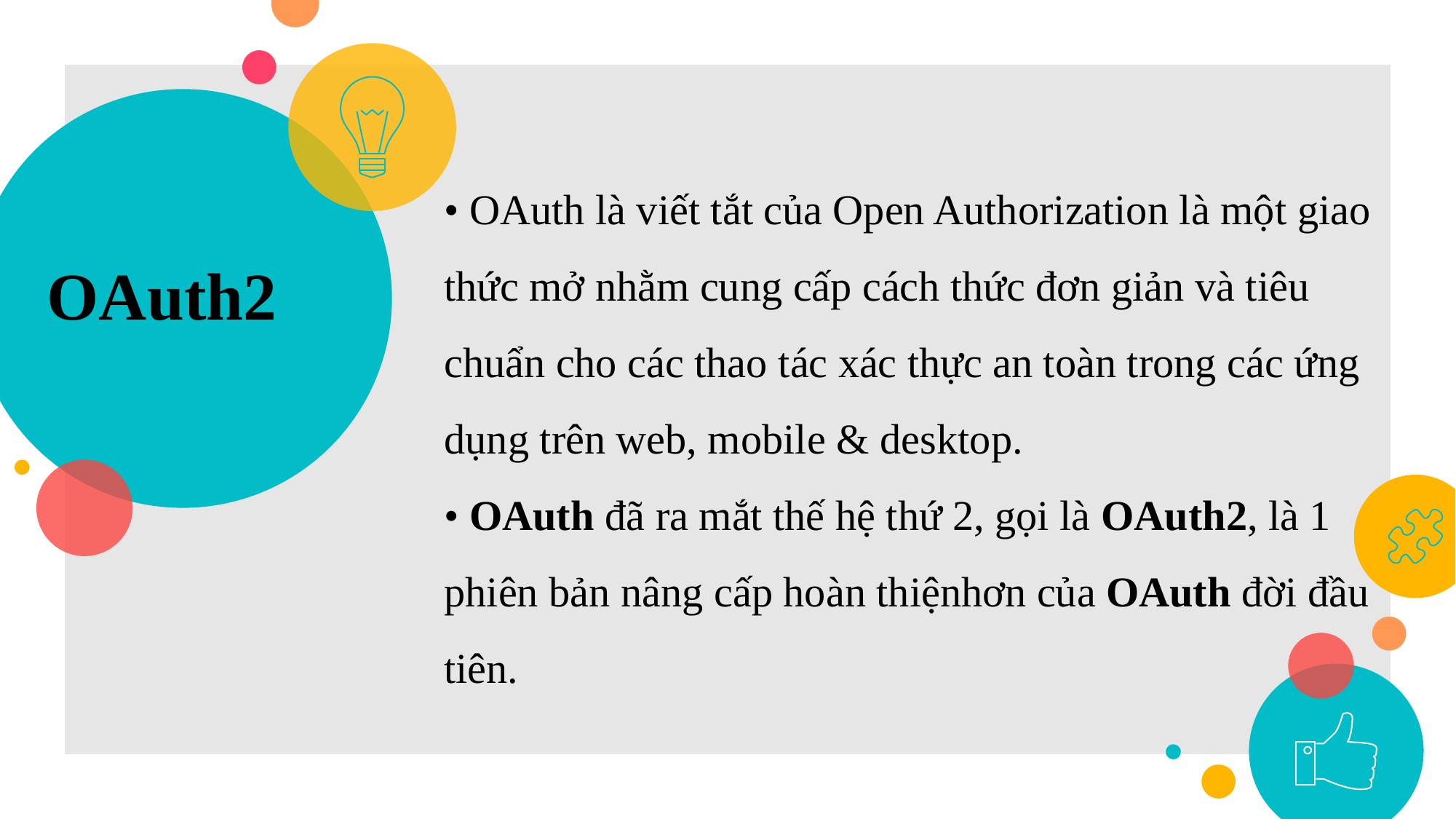

# OAuth2
• OAuth là viết tắt của Open Authorization là một giao thức mở nhằm cung cấp cách thức đơn giản và tiêu chuẩn cho các thao tác xác thực an toàn trong các ứng dụng trên web, mobile & desktop.
• OAuth đã ra mắt thế hệ thứ 2, gọi là OAuth2, là 1 phiên bản nâng cấp hoàn thiệnhơn của OAuth đời đầu tiên.